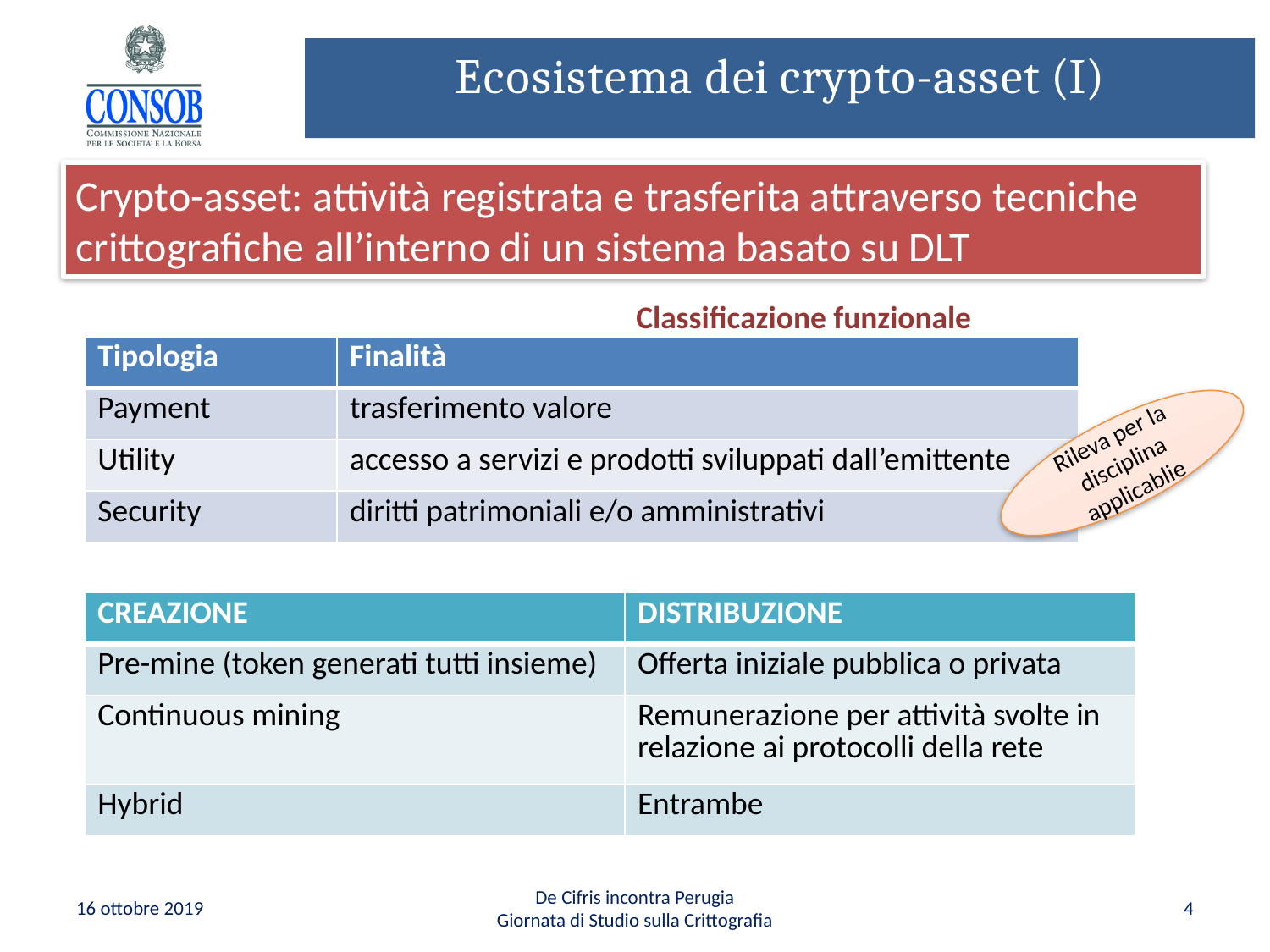

# Ecosistema dei crypto-asset (I)
Crypto-asset: attività registrata e trasferita attraverso tecniche crittografiche all’interno di un sistema basato su DLT
Classificazione funzionale
| Tipologia | Finalità |
| --- | --- |
| Payment | trasferimento valore |
| Utility | accesso a servizi e prodotti sviluppati dall’emittente |
| Security | diritti patrimoniali e/o amministrativi |
Rileva per la disciplina applicablie
| CREAZIONE | DISTRIBUZIONE |
| --- | --- |
| Pre-mine (token generati tutti insieme) | Offerta iniziale pubblica o privata |
| Continuous mining | Remunerazione per attività svolte in relazione ai protocolli della rete |
| Hybrid | Entrambe |
16 ottobre 2019
De Cifris incontra Perugia
Giornata di Studio sulla Crittografia
4